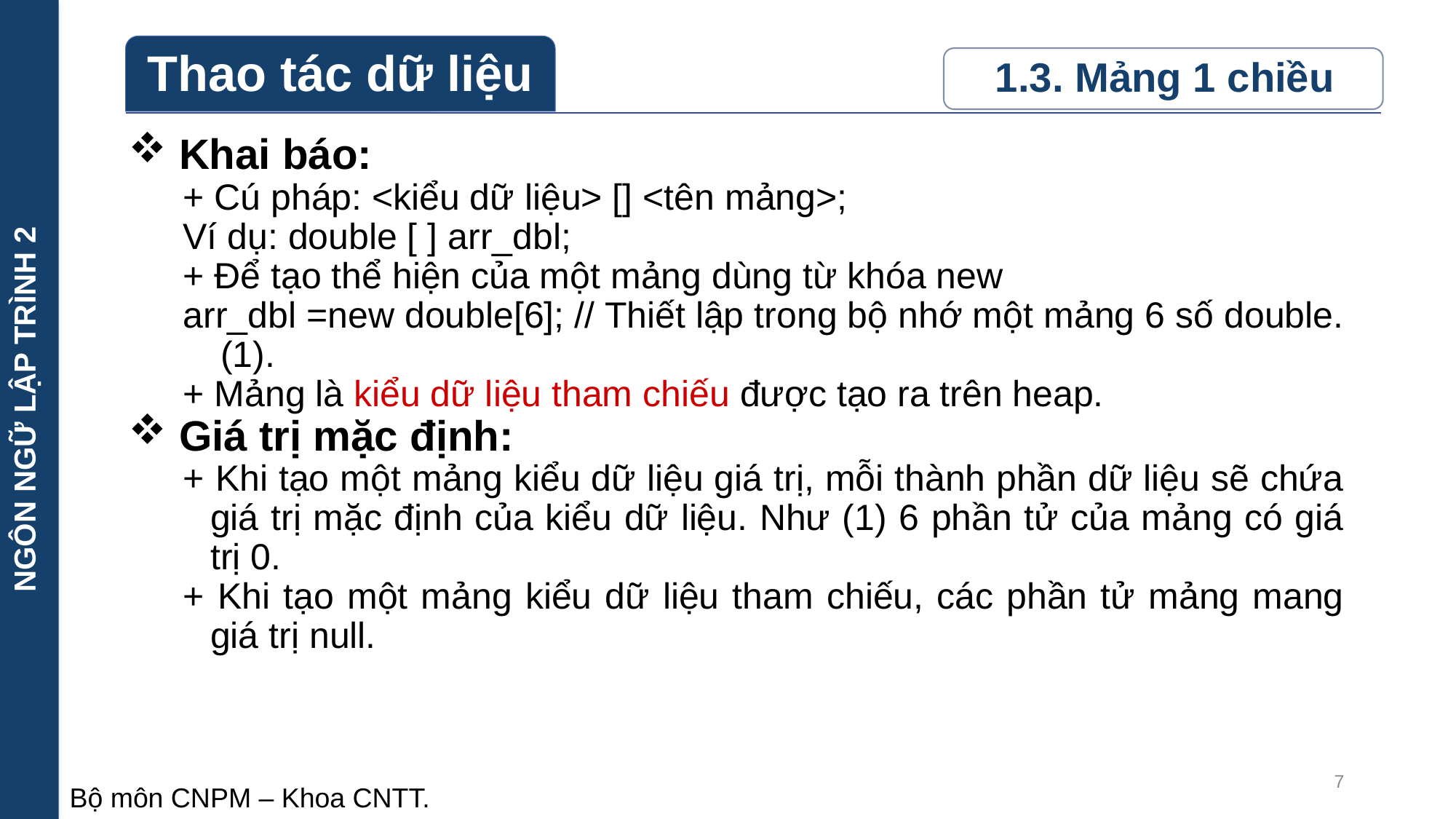

NGÔN NGỮ LẬP TRÌNH 2
Thao tác dữ liệu
1.3. Mảng 1 chiều
 Khai báo:
+ Cú pháp: <kiểu dữ liệu> [] <tên mảng>;
Ví dụ: double [ ] arr_dbl;
+ Để tạo thể hiện của một mảng dùng từ khóa new
arr_dbl =new double[6]; // Thiết lập trong bộ nhớ một mảng 6 số double.  (1).
+ Mảng là kiểu dữ liệu tham chiếu được tạo ra trên heap.
 Giá trị mặc định:
+ Khi tạo một mảng kiểu dữ liệu giá trị, mỗi thành phần dữ liệu sẽ chứa giá trị mặc định của kiểu dữ liệu. Như (1) 6 phần tử của mảng có giá trị 0.
+ Khi tạo một mảng kiểu dữ liệu tham chiếu, các phần tử mảng mang giá trị null.

7
Bộ môn CNPM – Khoa CNTT.